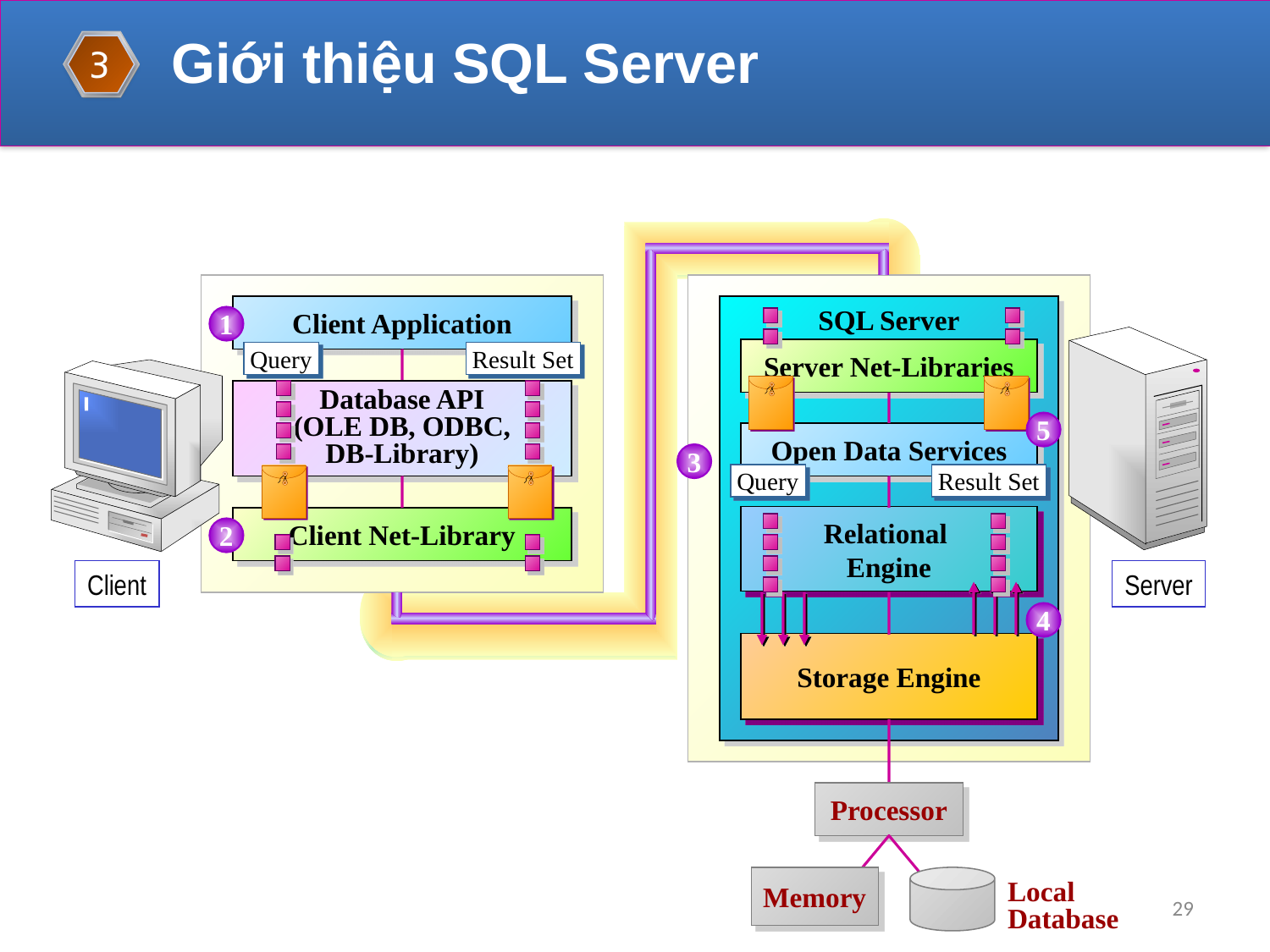

Giới thiệu SQL Server

3

Client Application
SQL Server
1

Server Net-Libraries
Query

Result Set

Database API
 (OLE DB, ODBC,
DB-Library)

5
Open Data Services
3
Query
Result Set

Relational
Engine
Client Net-Library

2

Client
Server

4

Storage Engine

Processor

Memory

Local
Database
29